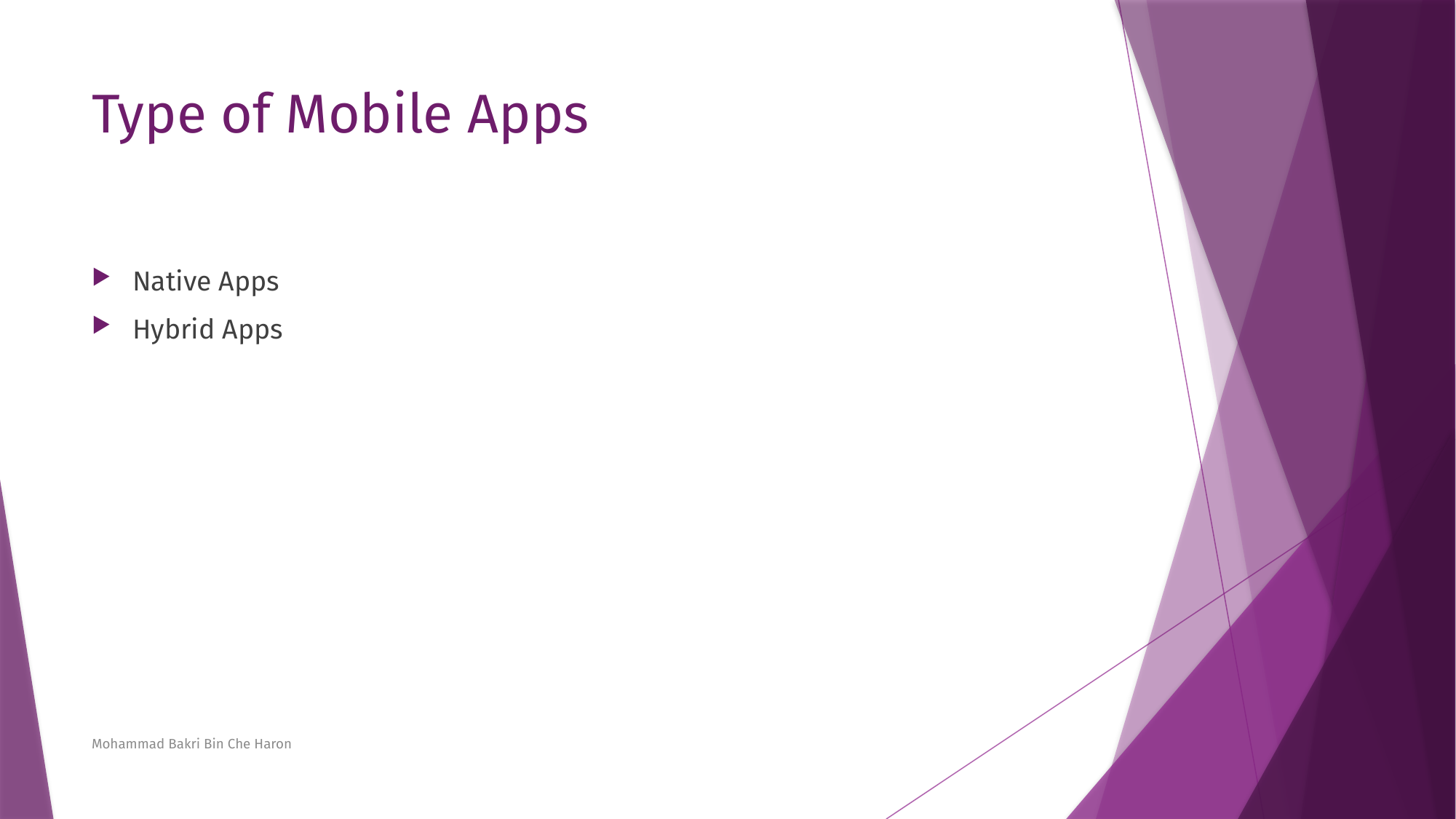

# Type of Mobile Apps
Native Apps
Hybrid Apps
Mohammad Bakri Bin Che Haron